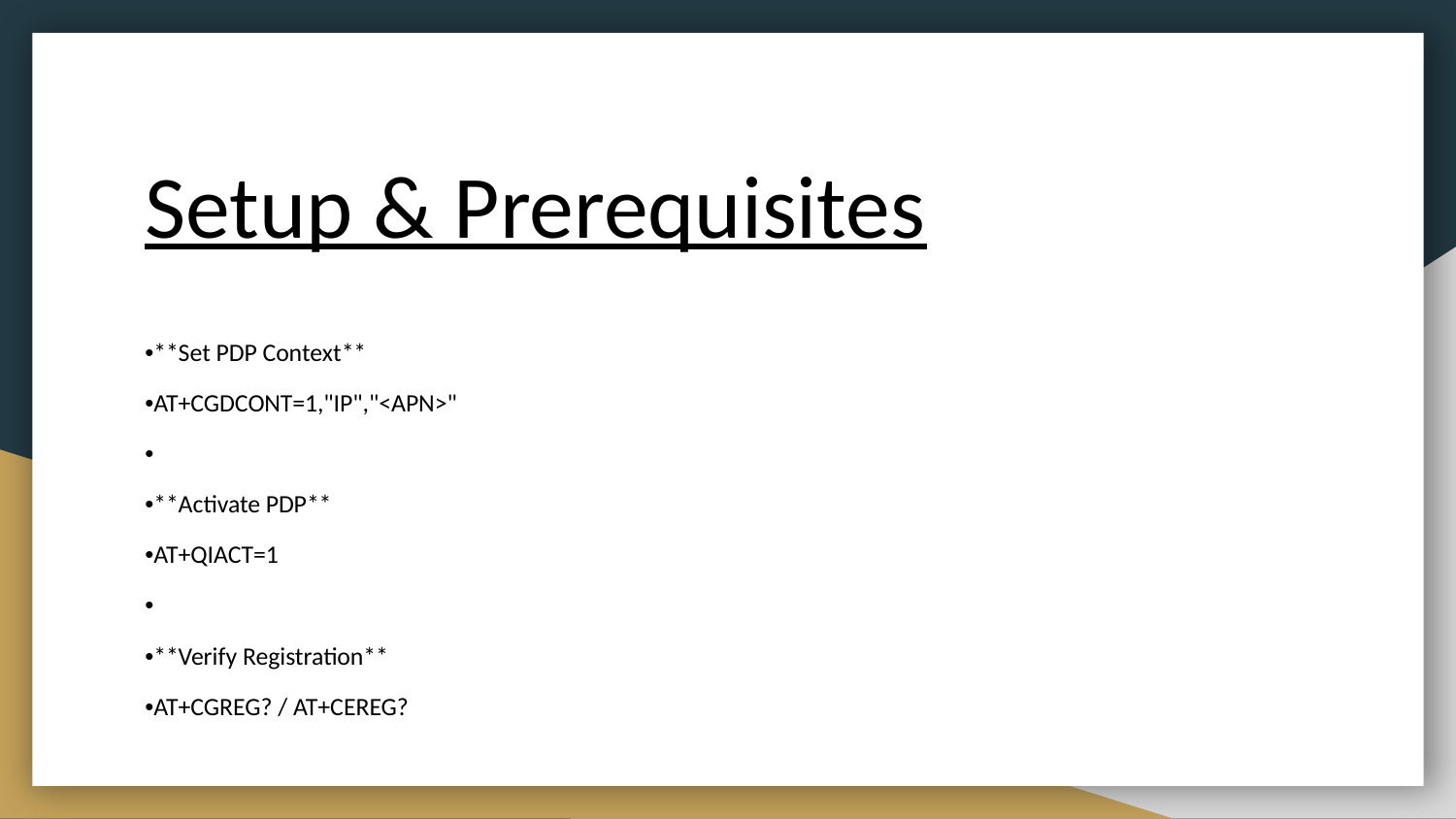

# Setup & Prerequisites
•**Set PDP Context**
•AT+CGDCONT=1,"IP","<APN>"
•
•**Activate PDP**
•AT+QIACT=1
•
•**Verify Registration**
•AT+CGREG? / AT+CEREG?